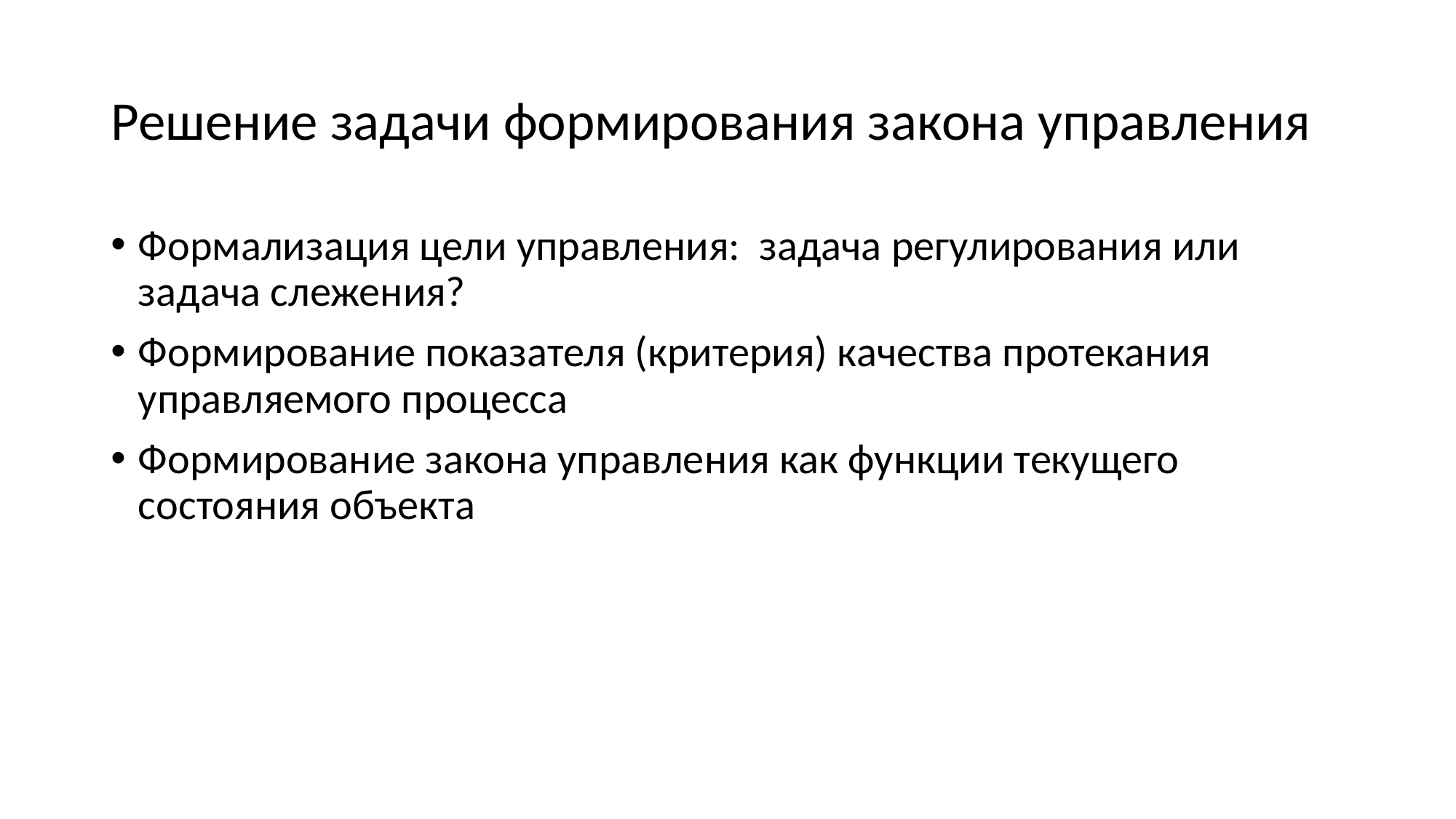

# Решение задачи формирования закона управления
Формализация цели управления:  задача регулирования или задача слежения?
Формирование показателя (критерия) качества протекания управляемого процесса
Формирование закона управления как функции текущего состояния объекта